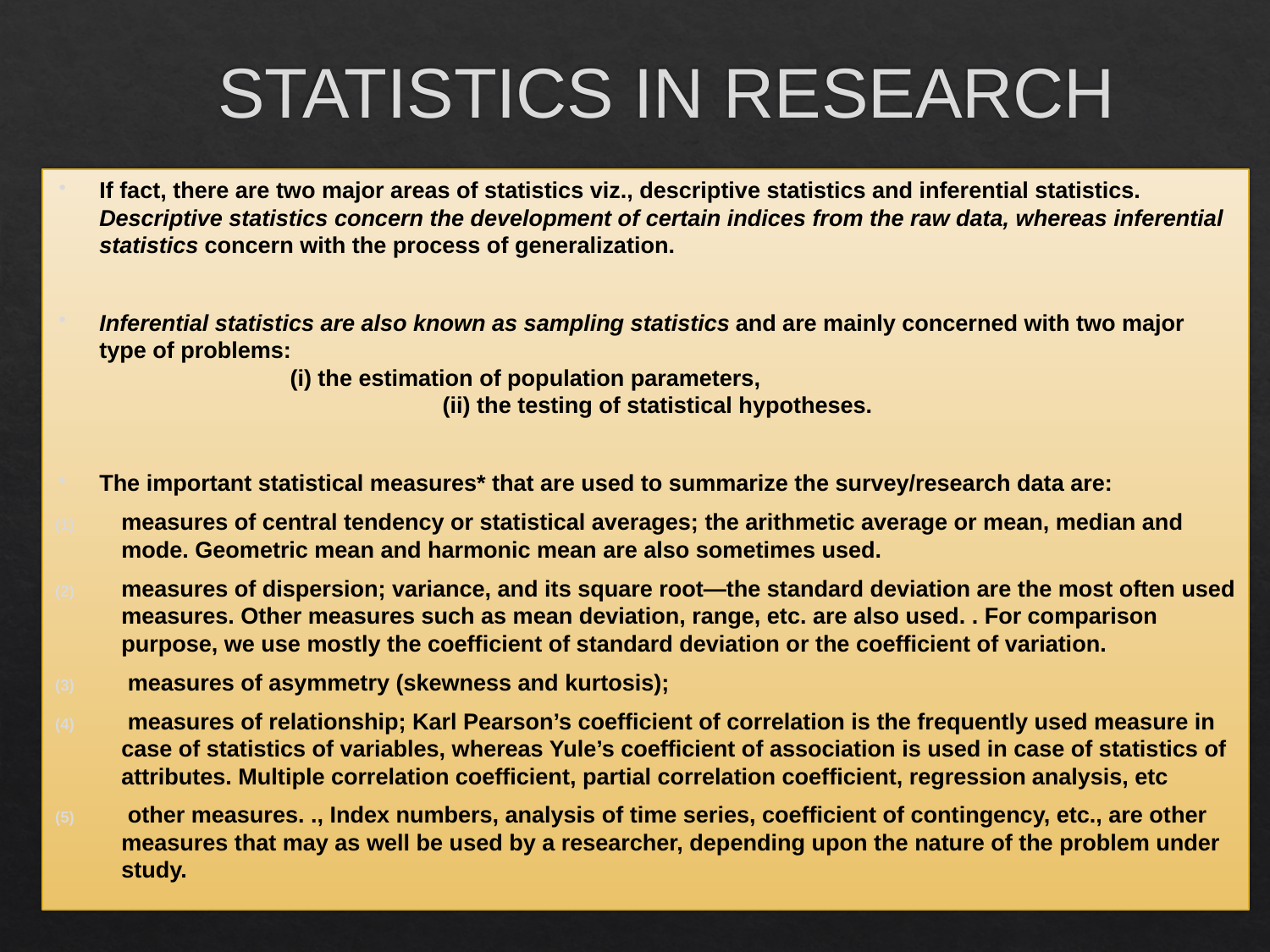

# STATISTICS IN RESEARCH
If fact, there are two major areas of statistics viz., descriptive statistics and inferential statistics. Descriptive statistics concern the development of certain indices from the raw data, whereas inferential statistics concern with the process of generalization.

Inferential statistics are also known as sampling statistics and are mainly concerned with two major type of problems:                                                                                                                                                                                   (i) the estimation of population parameters,                                                                                                                                  (ii) the testing of statistical hypotheses.

The important statistical measures* that are used to summarize the survey/research data are:
measures of central tendency or statistical averages; the arithmetic average or mean, median and mode. Geometric mean and harmonic mean are also sometimes used.
measures of dispersion; variance, and its square root—the standard deviation are the most often used measures. Other measures such as mean deviation, range, etc. are also used. . For comparison purpose, we use mostly the coefficient of standard deviation or the coefficient of variation.
 measures of asymmetry (skewness and kurtosis);
 measures of relationship; Karl Pearson’s coefficient of correlation is the frequently used measure in case of statistics of variables, whereas Yule’s coefficient of association is used in case of statistics of attributes. Multiple correlation coefficient, partial correlation coefficient, regression analysis, etc
 other measures. ., Index numbers, analysis of time series, coefficient of contingency, etc., are other measures that may as well be used by a researcher, depending upon the nature of the problem under study.